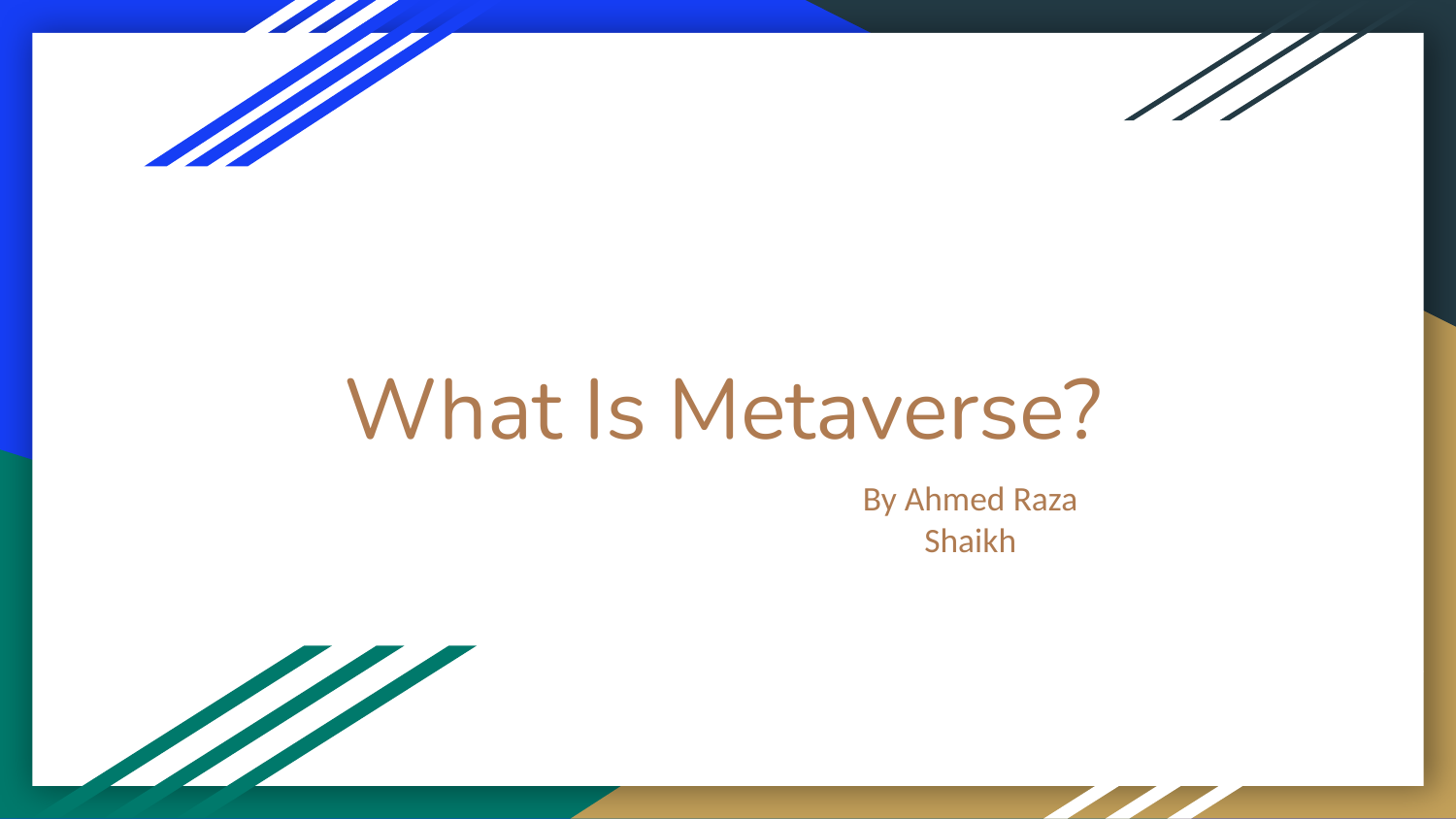

# What Is Metaverse?
By Ahmed Raza Shaikh